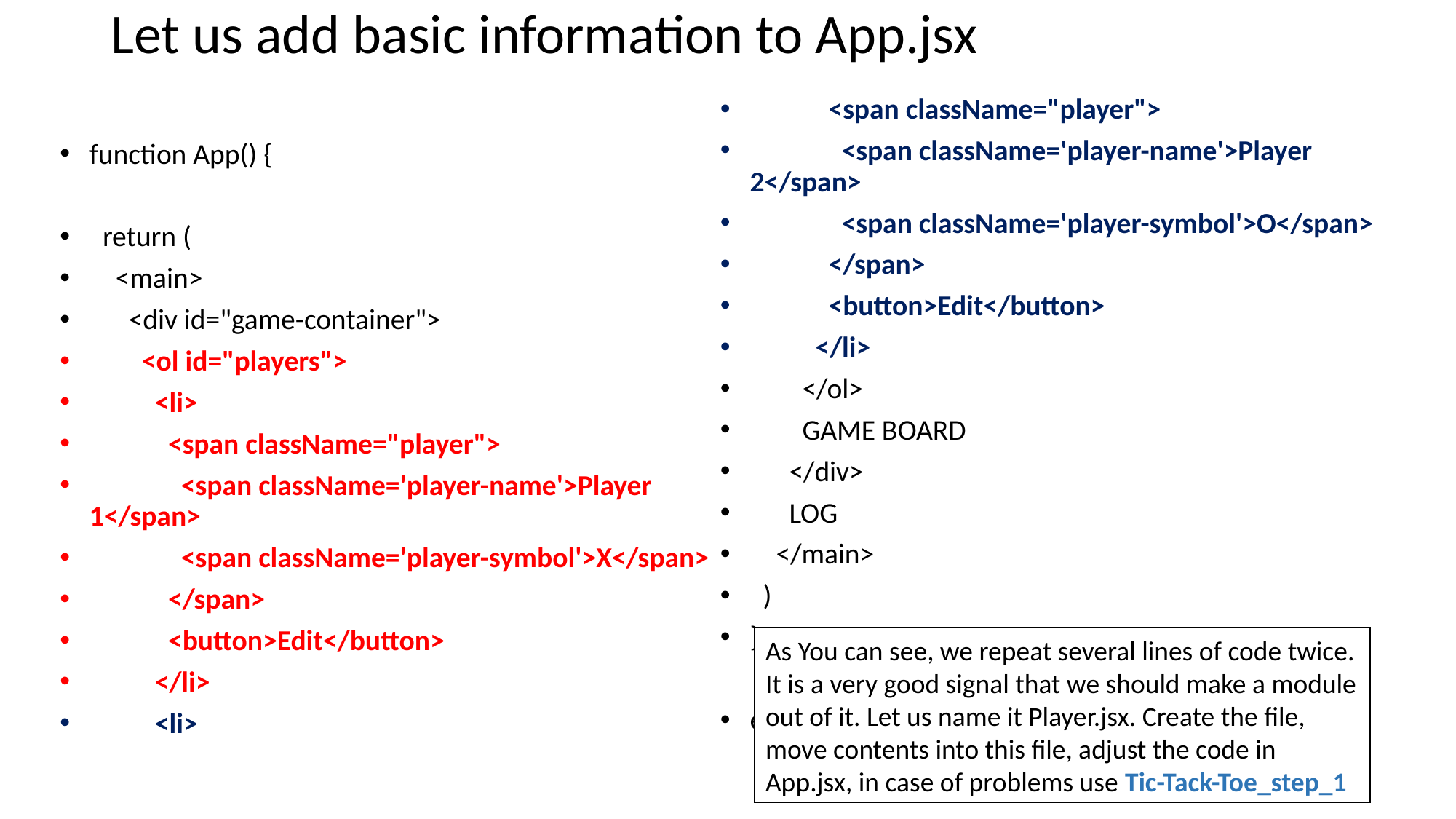

# Let us add basic information to App.jsx

function App() {

  return (
    <main>
      <div id="game-container">
        <ol id="players">
          <li>
            <span className="player">
              <span className='player-name'>Player 1</span>
              <span className='player-symbol'>X</span>
            </span>
            <button>Edit</button>
          </li>
          <li>
            <span className="player">
              <span className='player-name'>Player 2</span>
              <span className='player-symbol'>O</span>
            </span>
            <button>Edit</button>
          </li>
        </ol>
        GAME BOARD
      </div>
      LOG
    </main>
  )
}

export default App

As You can see, we repeat several lines of code twice. It is a very good signal that we should make a module out of it. Let us name it Player.jsx. Create the file, move contents into this file, adjust the code in App.jsx, in case of problems use Tic-Tack-Toe_step_1